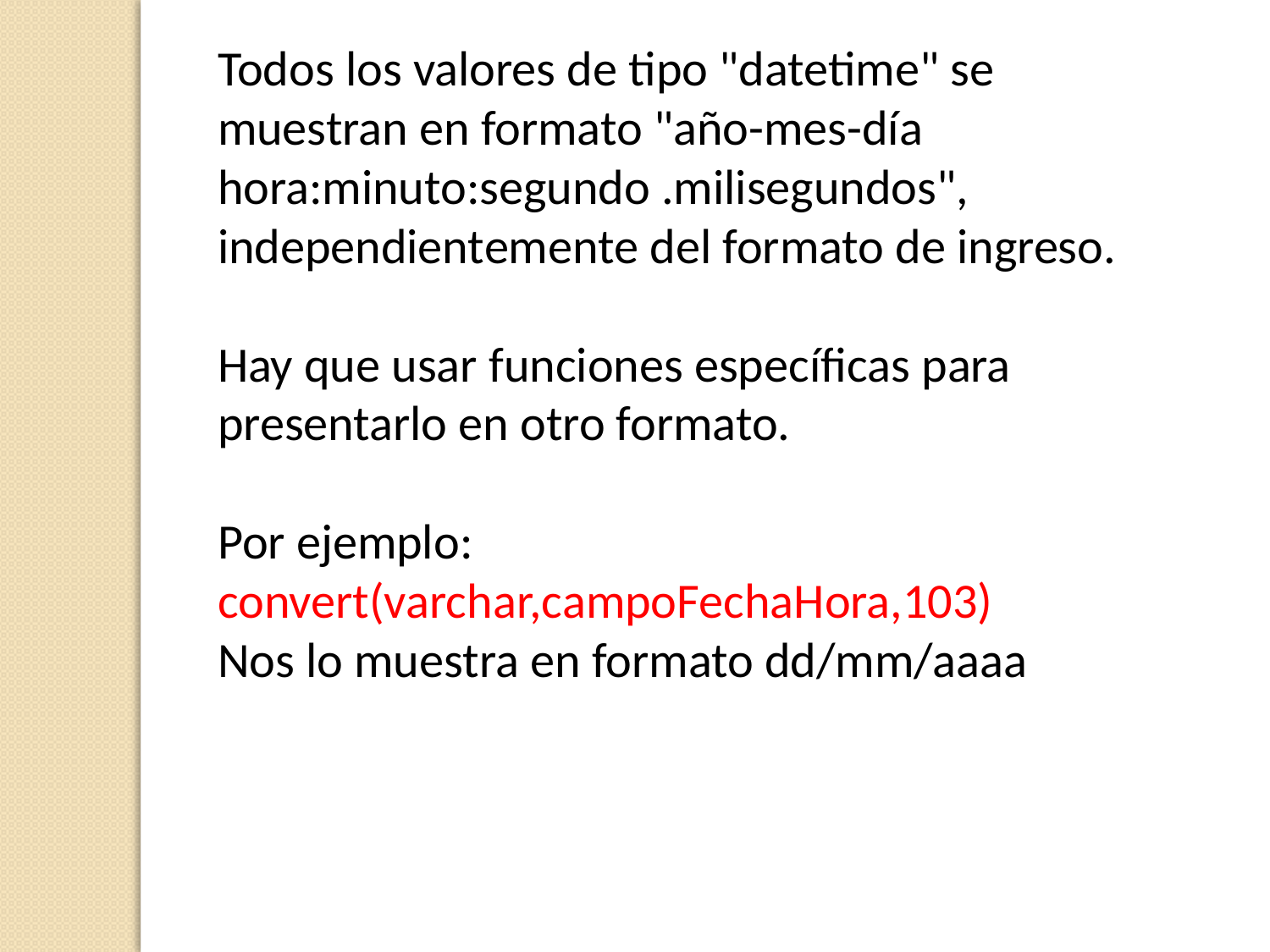

Todos los valores de tipo "datetime" se muestran en formato "año-mes-día hora:minuto:segundo .milisegundos", independientemente del formato de ingreso.

Hay que usar funciones específicas para presentarlo en otro formato.

Por ejemplo:
convert(varchar,campoFechaHora,103)
Nos lo muestra en formato dd/mm/aaaa